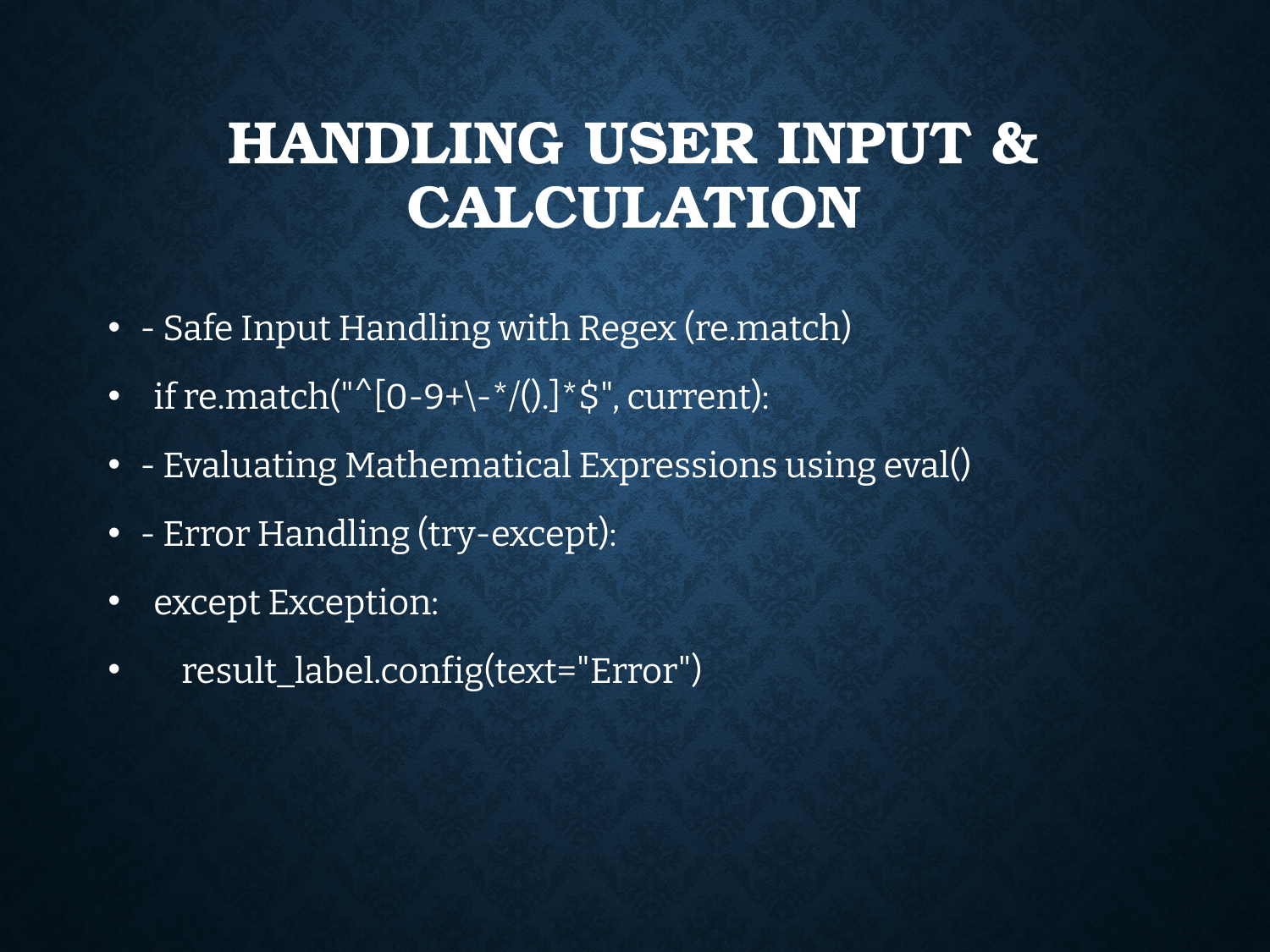

# Handling User Input & Calculation
- Safe Input Handling with Regex (re.match)
  if re.match("^[0-9+\-*/().]*$", current):
- Evaluating Mathematical Expressions using eval()
- Error Handling (try-except):
  except Exception:
      result_label.config(text="Error")